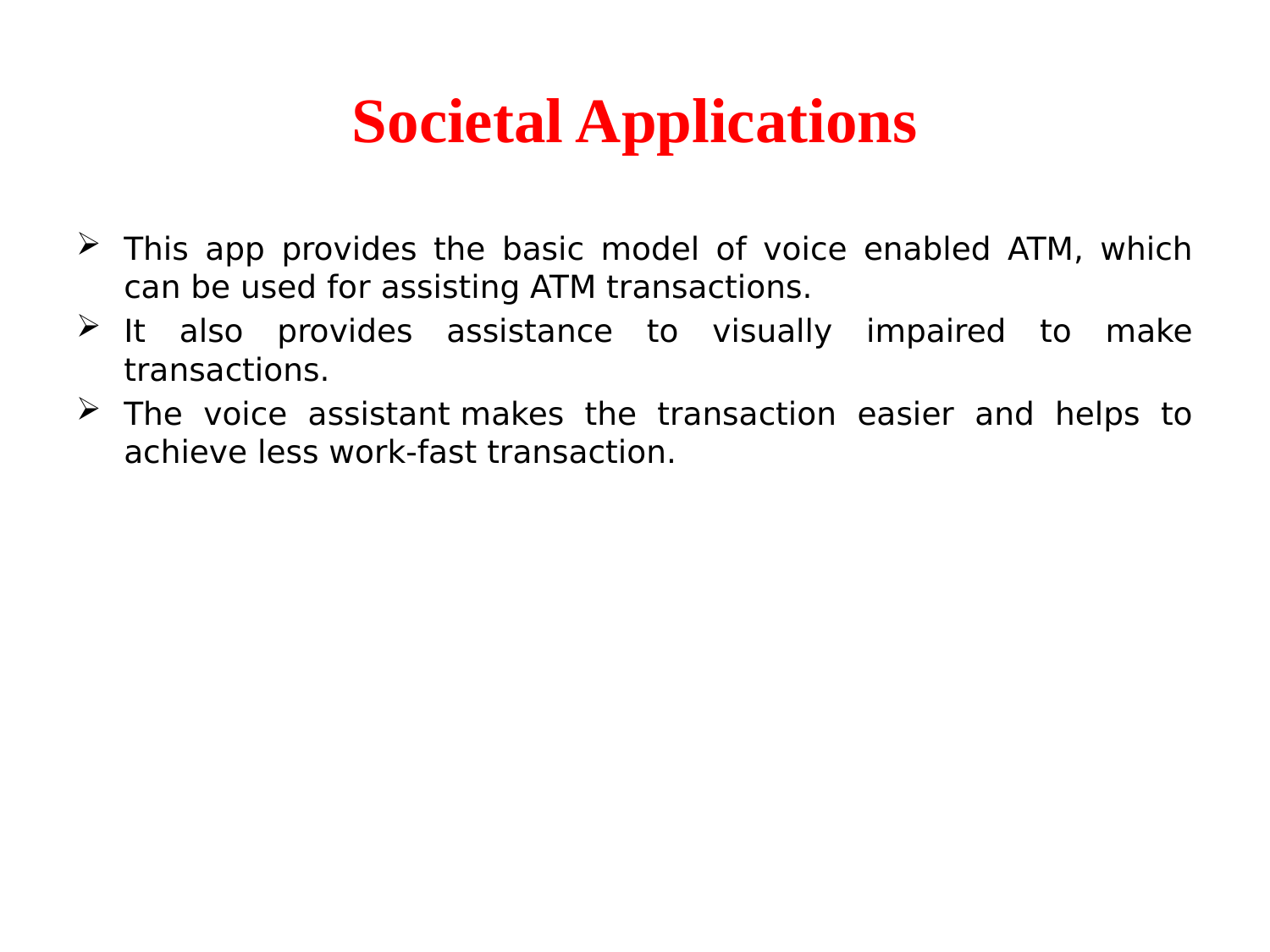

# Societal Applications
This app provides the basic model of voice enabled ATM, which can be used for assisting ATM transactions.
It also provides assistance to visually impaired to make transactions.
The voice assistant makes the transaction easier and helps to achieve less work-fast transaction.